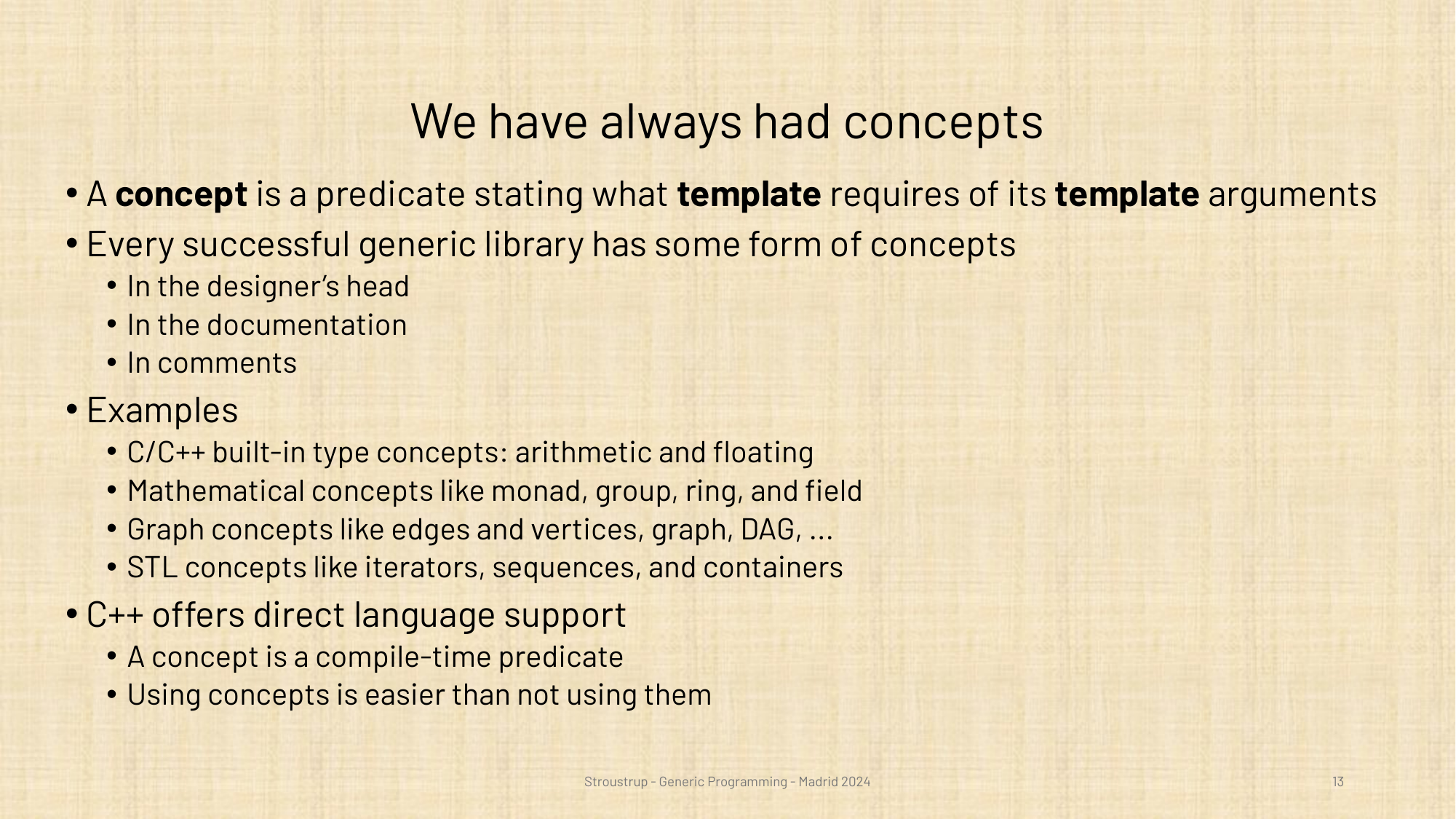

# We have always had concepts
A concept is a predicate stating what template requires of its template arguments
Every successful generic library has some form of concepts
In the designer’s head
In the documentation
In comments
Examples
C/C++ built-in type concepts: arithmetic and floating
Mathematical concepts like monad, group, ring, and field
Graph concepts like edges and vertices, graph, DAG, ...
STL concepts like iterators, sequences, and containers
C++ offers direct language support
A concept is a compile-time predicate
Using concepts is easier than not using them
Stroustrup - Generic Programming - Madrid 2024
13